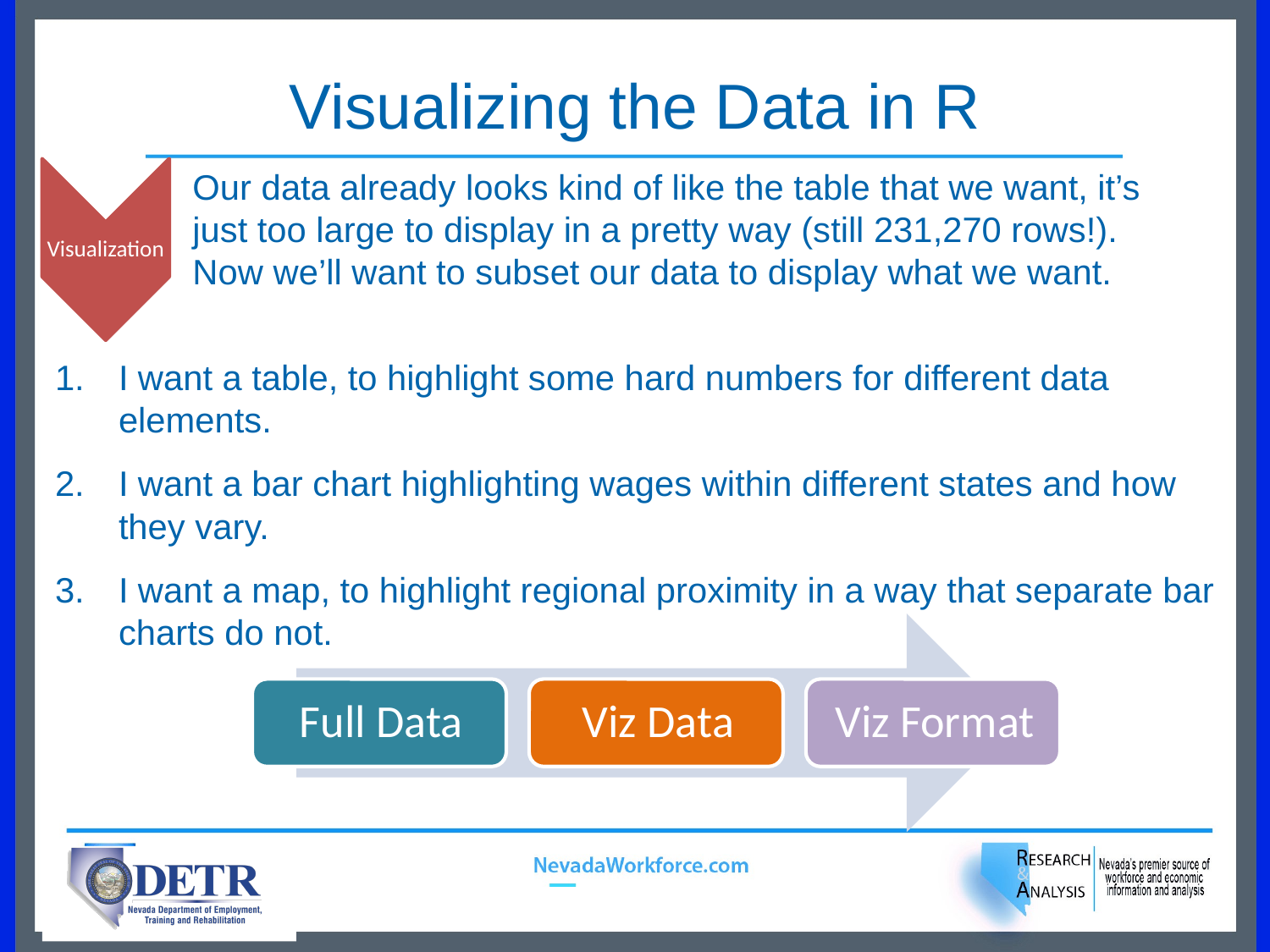

# Visualizing the Data in R

Visualization
Our data already looks kind of like the table that we want, it’s just too large to display in a pretty way (still 231,270 rows!). Now we’ll want to subset our data to display what we want.
I want a table, to highlight some hard numbers for different data elements.
I want a bar chart highlighting wages within different states and how they vary.
I want a map, to highlight regional proximity in a way that separate bar charts do not.

Full Data
Viz Data
Viz Format